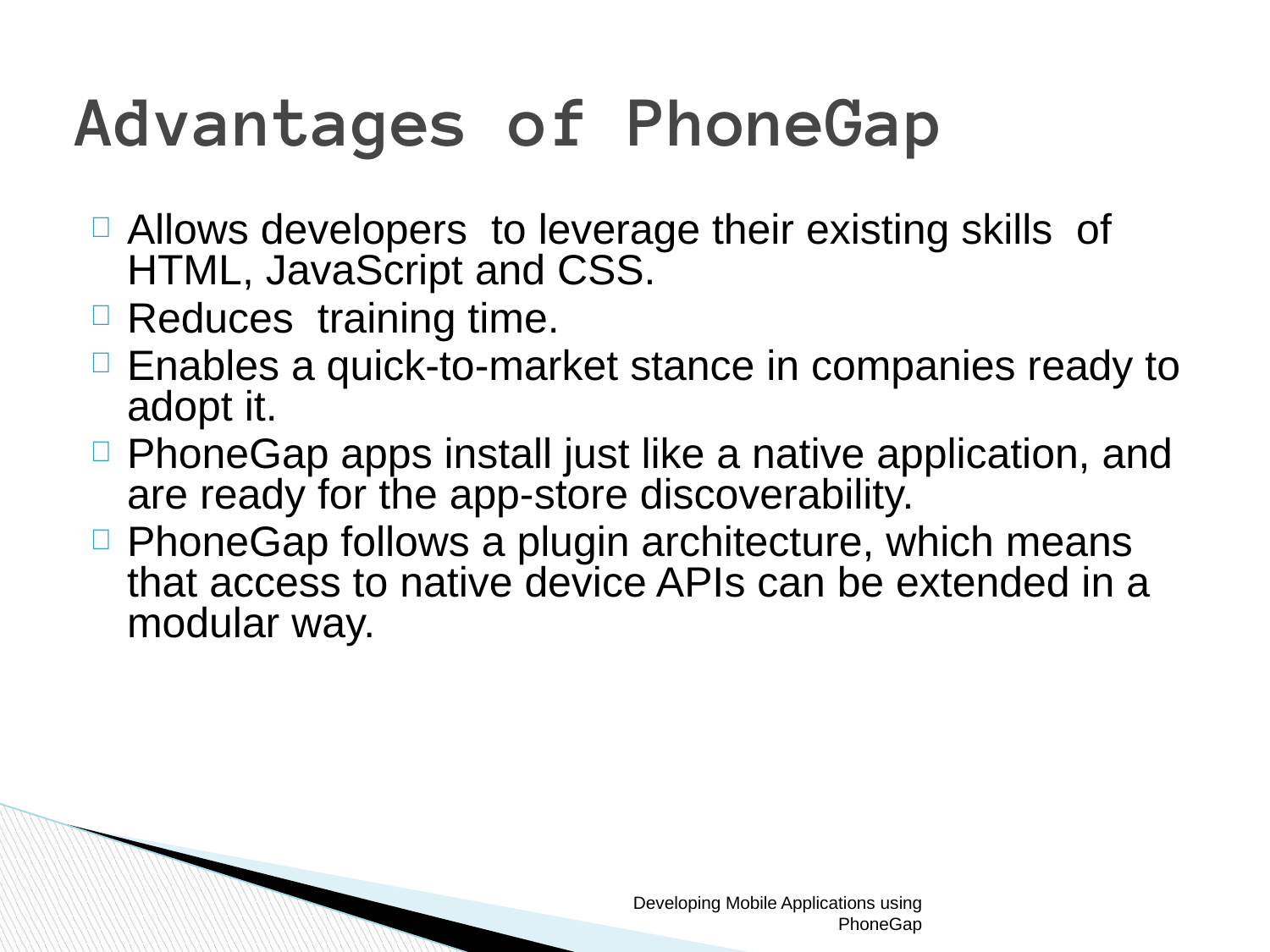

# Advantages of PhoneGap
Allows developers  to leverage their existing skills  of HTML, JavaScript and CSS.
Reduces  training time.
Enables a quick-to-market stance in companies ready to adopt it.
PhoneGap apps install just like a native application, and are ready for the app-store discoverability.
PhoneGap follows a plugin architecture, which means that access to native device APIs can be extended in a modular way.

Developing Mobile Applications using PhoneGap